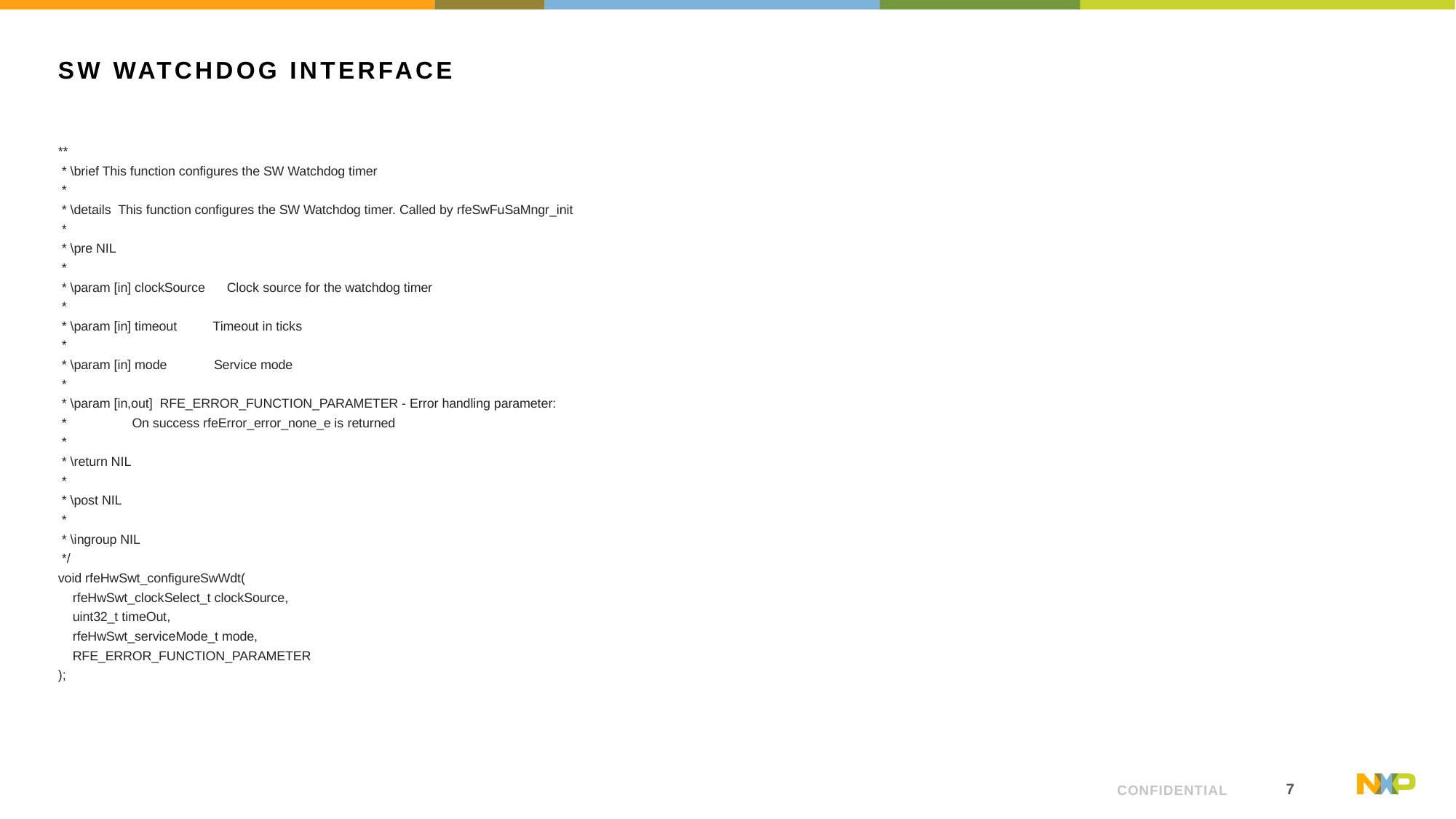

# Sw watchdog interface
**
 * \brief This function configures the SW Watchdog timer
 *
 * \details  This function configures the SW Watchdog timer. Called by rfeSwFuSaMngr_init
 *
 * \pre NIL
 *
 * \param [in] clockSource      Clock source for the watchdog timer
 *
 * \param [in] timeout          Timeout in ticks
 *
 * \param [in] mode             Service mode
 *
 * \param [in,out]  RFE_ERROR_FUNCTION_PARAMETER - Error handling parameter:
 *                  On success rfeError_error_none_e is returned
 *
 * \return NIL
 *
 * \post NIL
 *
 * \ingroup NIL
 */
void rfeHwSwt_configureSwWdt(
    rfeHwSwt_clockSelect_t clockSource,
    uint32_t timeOut,
    rfeHwSwt_serviceMode_t mode,
    RFE_ERROR_FUNCTION_PARAMETER
);